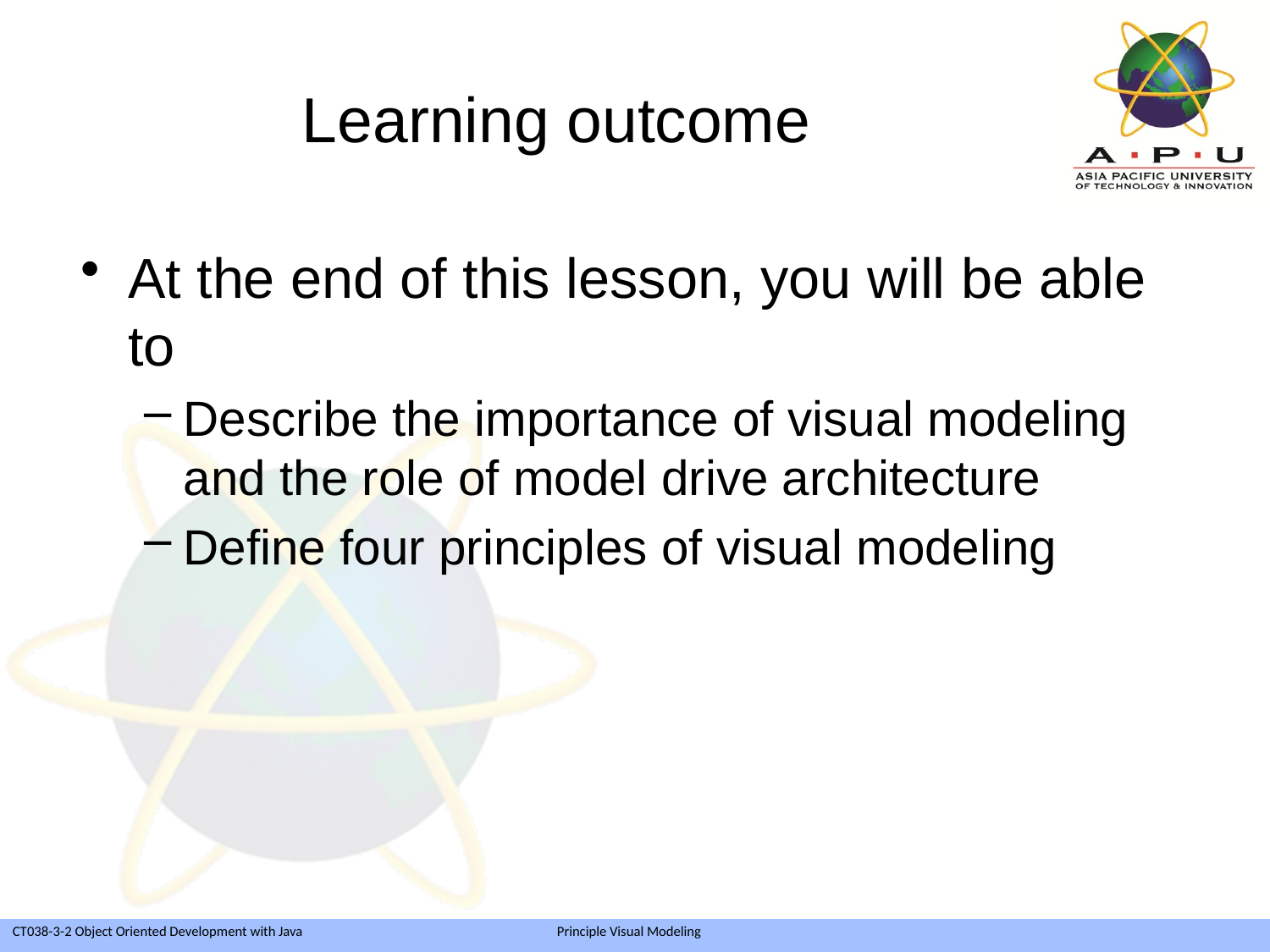

# Learning outcome
At the end of this lesson, you will be able to
Describe the importance of visual modeling and the role of model drive architecture
Define four principles of visual modeling
2